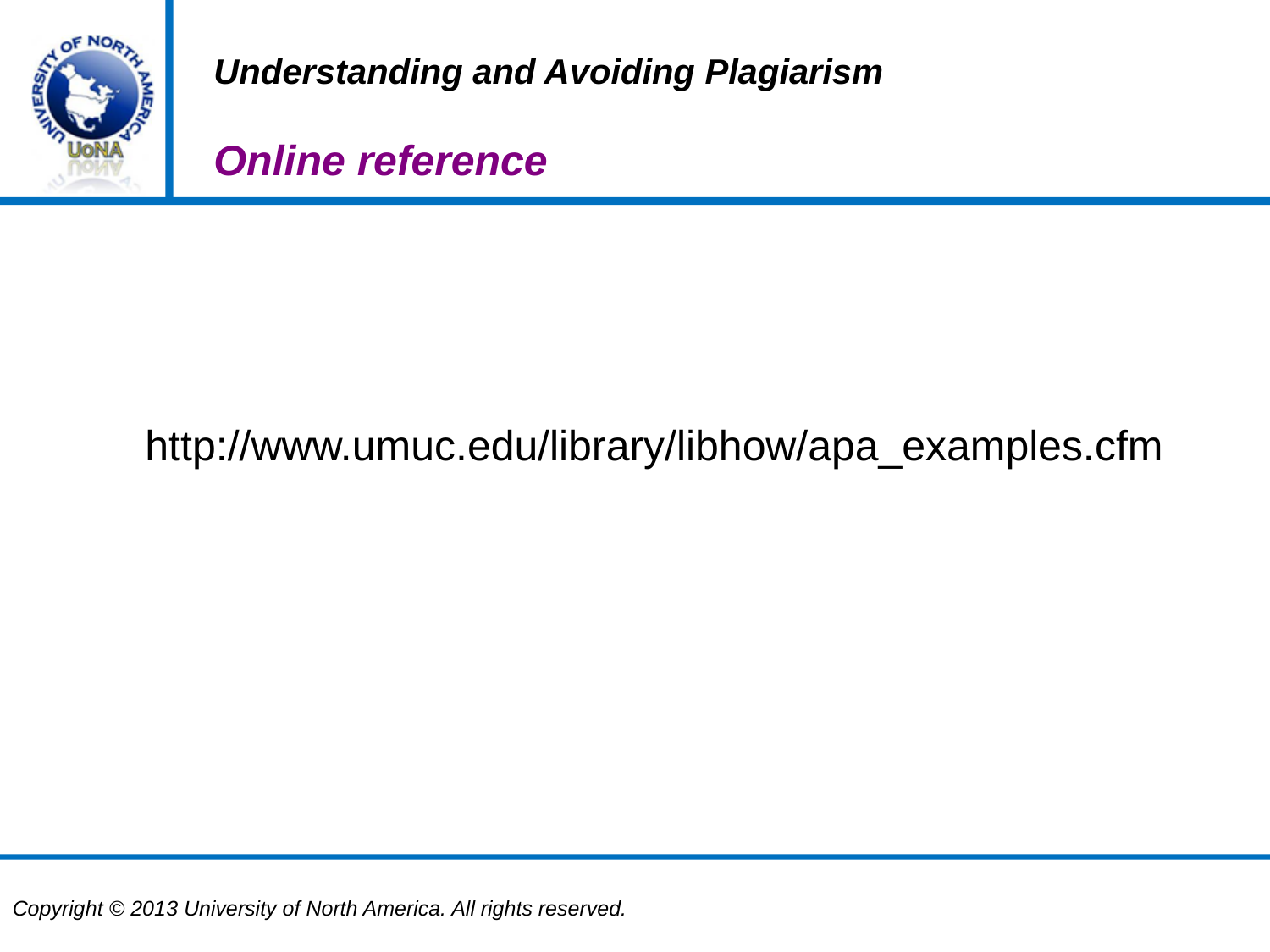

Understanding and Avoiding Plagiarism
Online reference
http://www.umuc.edu/library/libhow/apa_examples.cfm